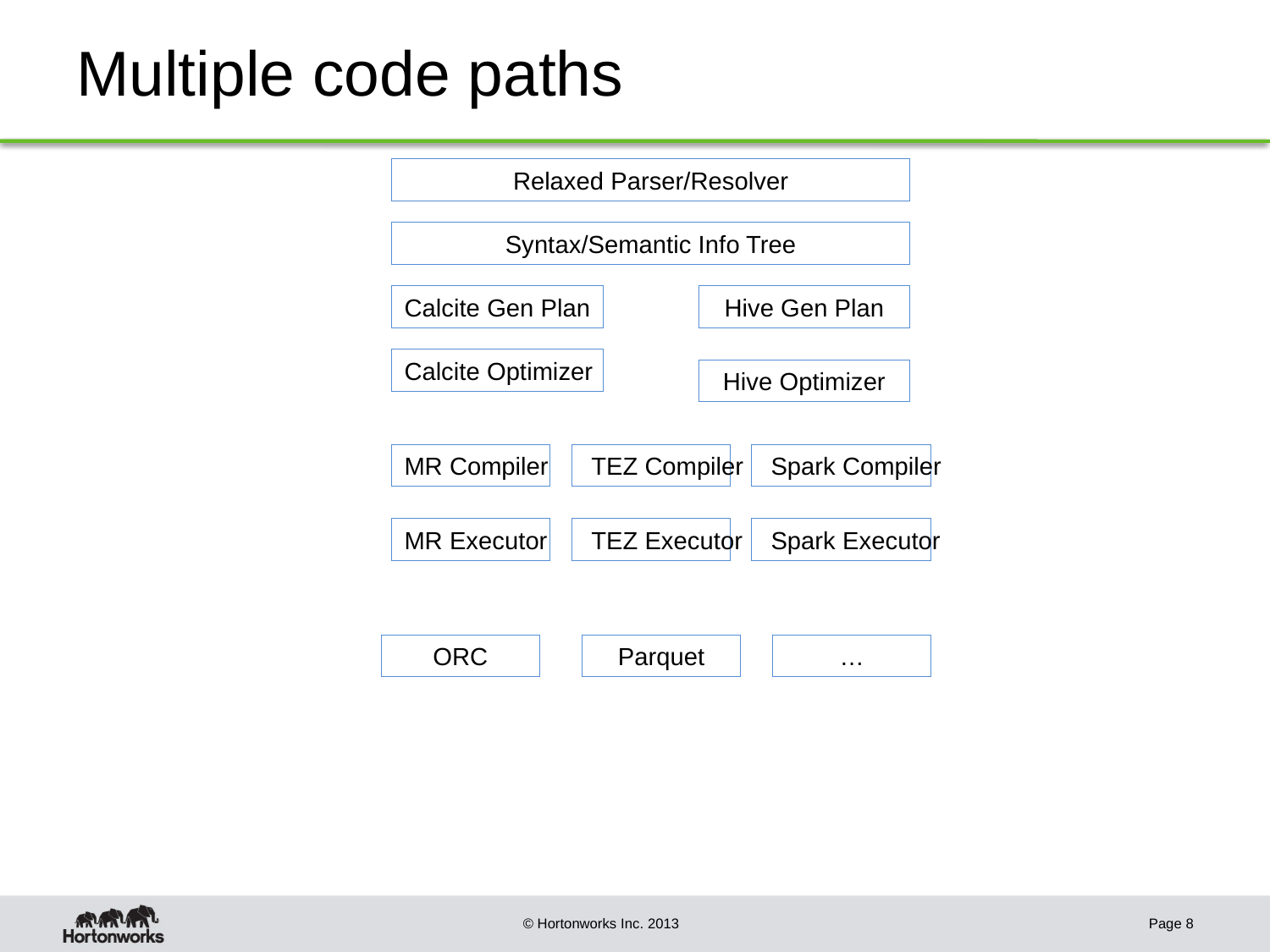

# Multiple code paths
Relaxed Parser/Resolver
Syntax/Semantic Info Tree
Calcite Gen Plan
Hive Gen Plan
Calcite Optimizer
Hive Optimizer
MR Compiler
 TEZ Compiler
 Spark Compiler
MR Executor
 TEZ Executor
 Spark Executor
ORC
Parquet
…
Page 8